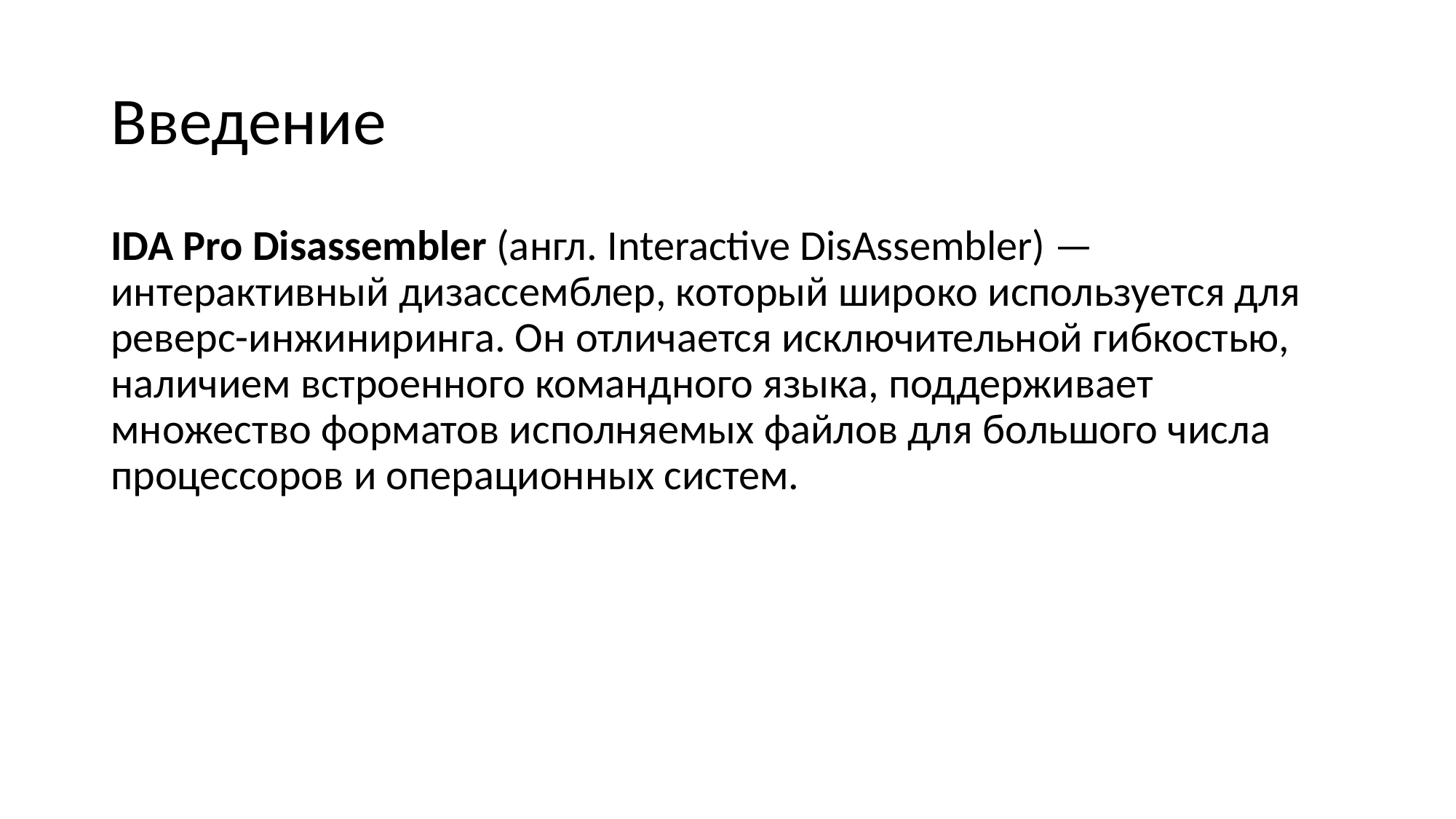

# Введение
IDA Pro Disassembler (англ. Interactive DisAssembler) — интерактивный дизассемблер, который широко используется для реверс-инжиниринга. Он отличается исключительной гибкостью, наличием встроенного командного языка, поддерживает множество форматов исполняемых файлов для большого числа процессоров и операционных систем.